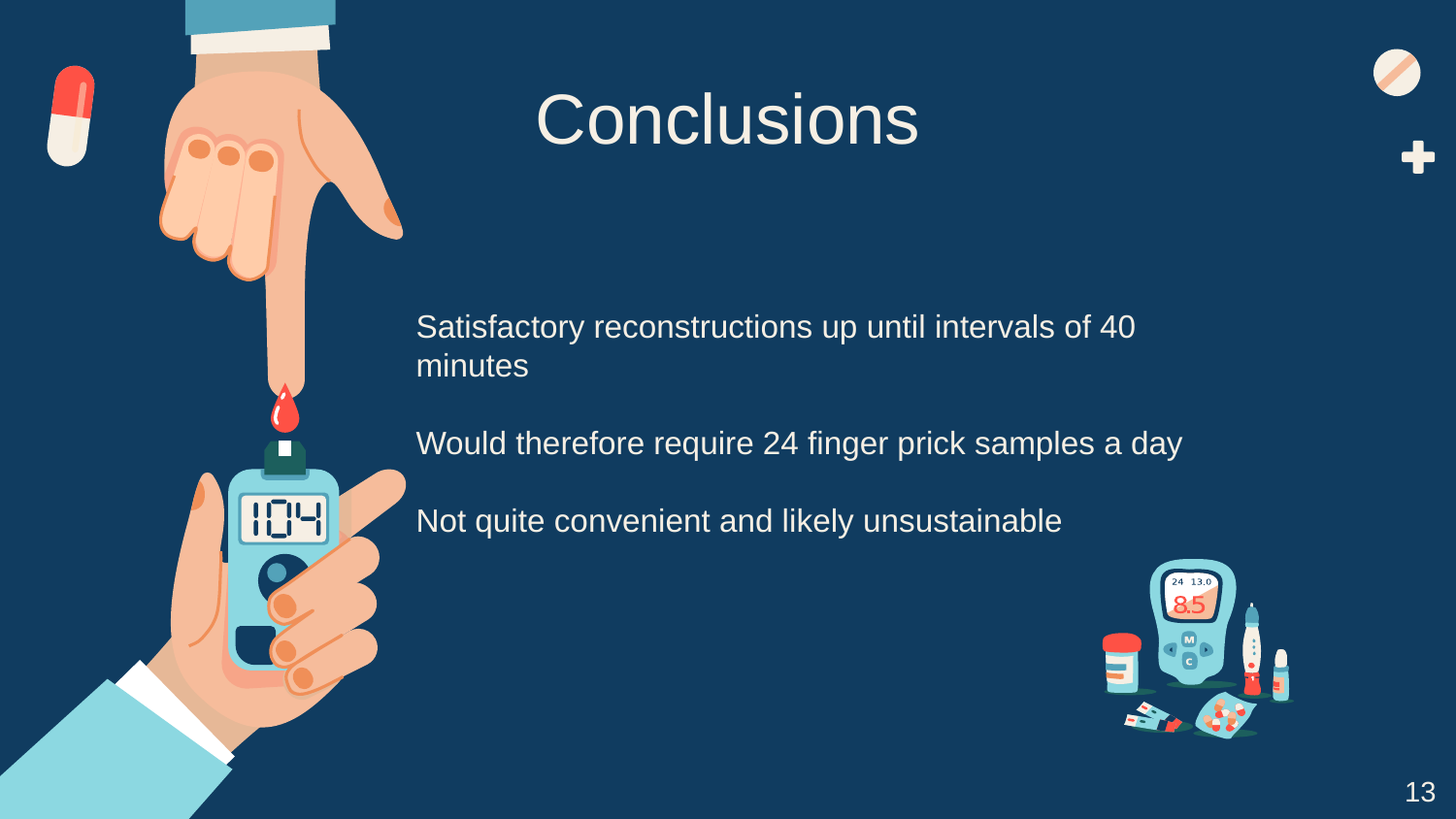

# Conclusions
Satisfactory reconstructions up until intervals of 40 minutes

Would therefore require 24 finger prick samples a day

Not quite convenient and likely unsustainable

13